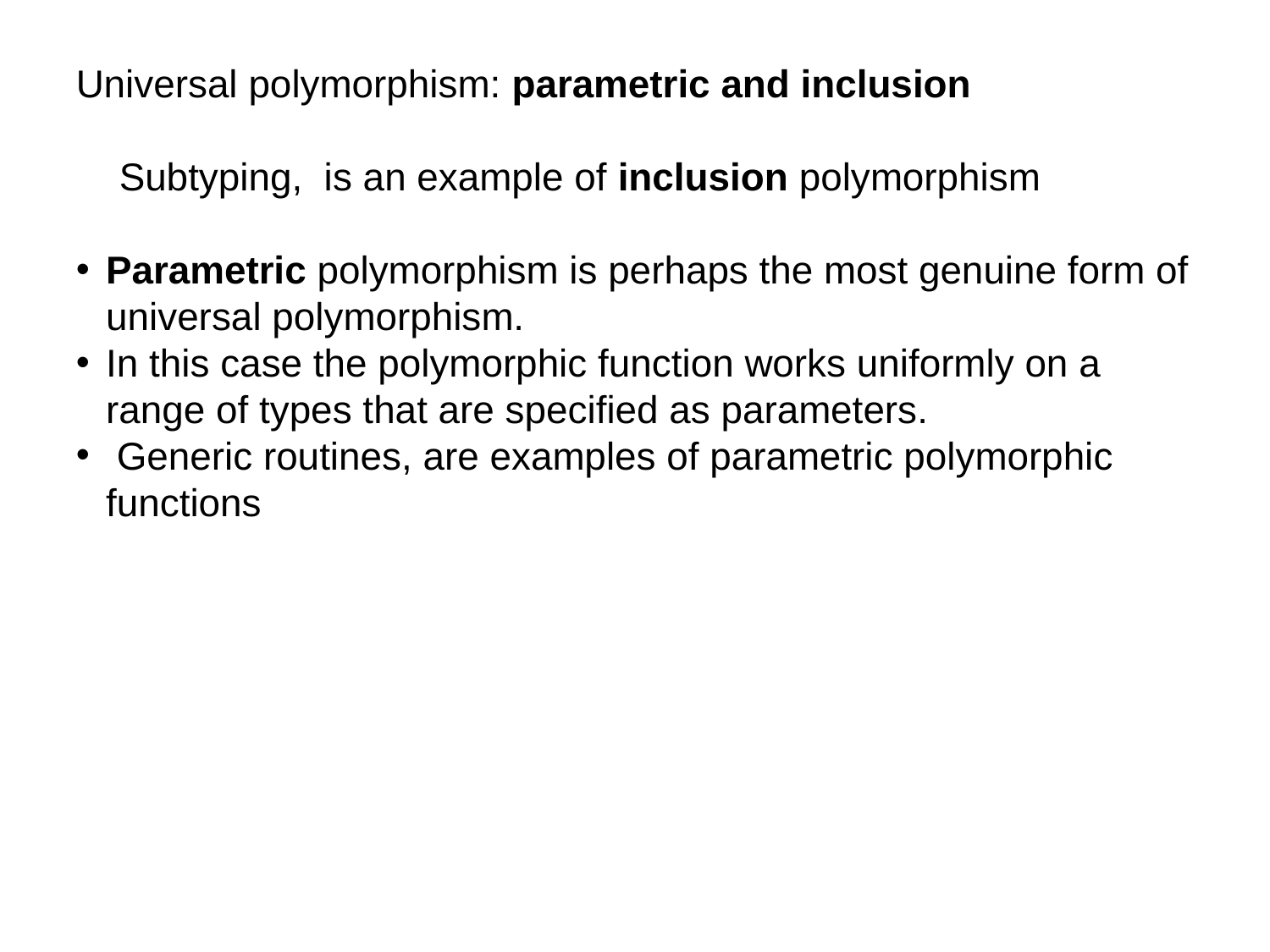

Universal polymorphism: parametric and inclusion

    Subtyping,  is an example of inclusion polymorphism

Parametric polymorphism is perhaps the most genuine form of universal polymorphism.
In this case the polymorphic function works uniformly on a range of types that are specified as parameters.
 Generic routines, are examples of parametric polymorphic functions